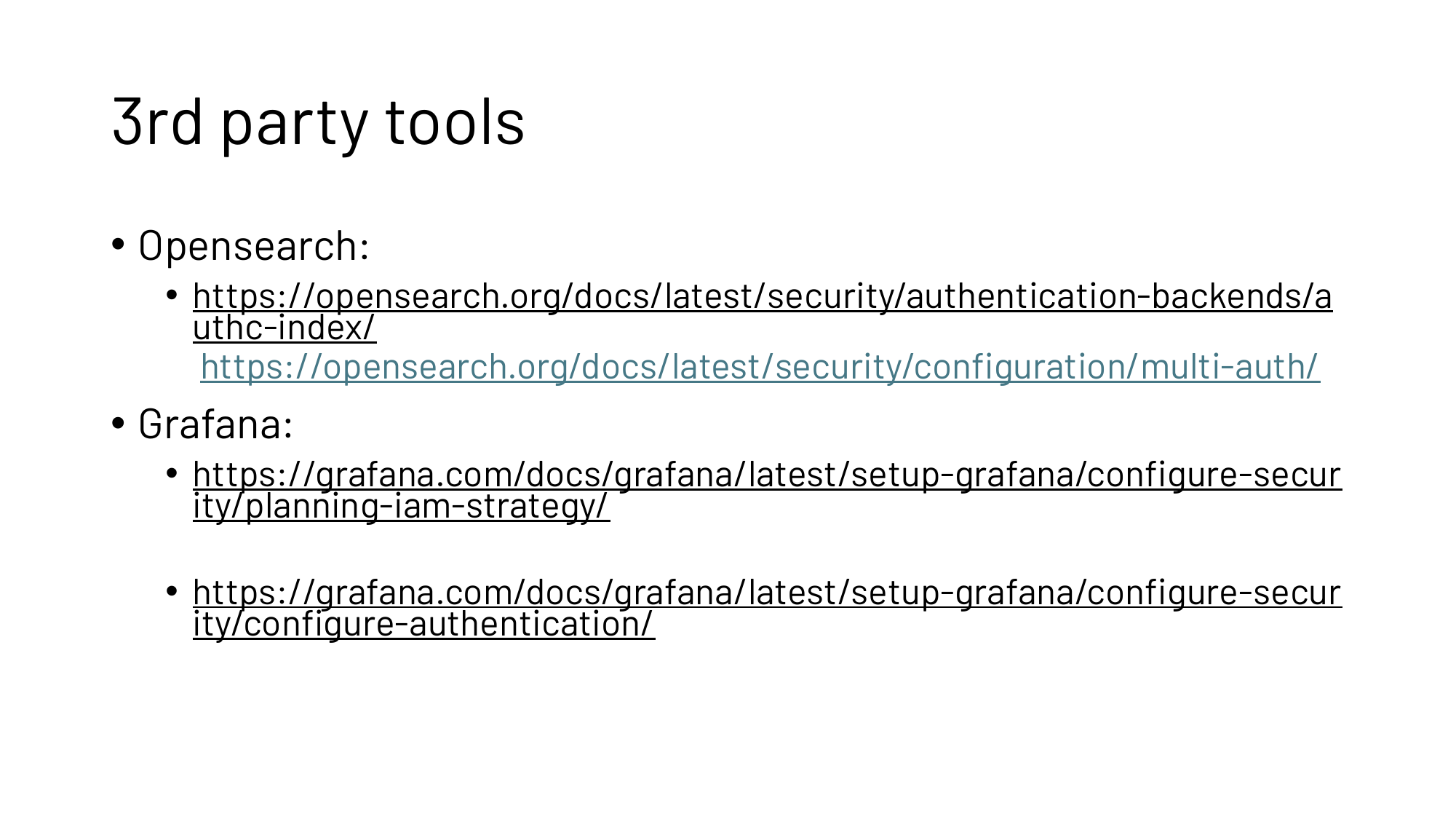

# 3rd party tools
Opensearch:
https://opensearch.org/docs/latest/security/authentication-backends/authc-index/ https://opensearch.org/docs/latest/security/configuration/multi-auth/
Grafana:
https://grafana.com/docs/grafana/latest/setup-grafana/configure-security/planning-iam-strategy/
https://grafana.com/docs/grafana/latest/setup-grafana/configure-security/configure-authentication/